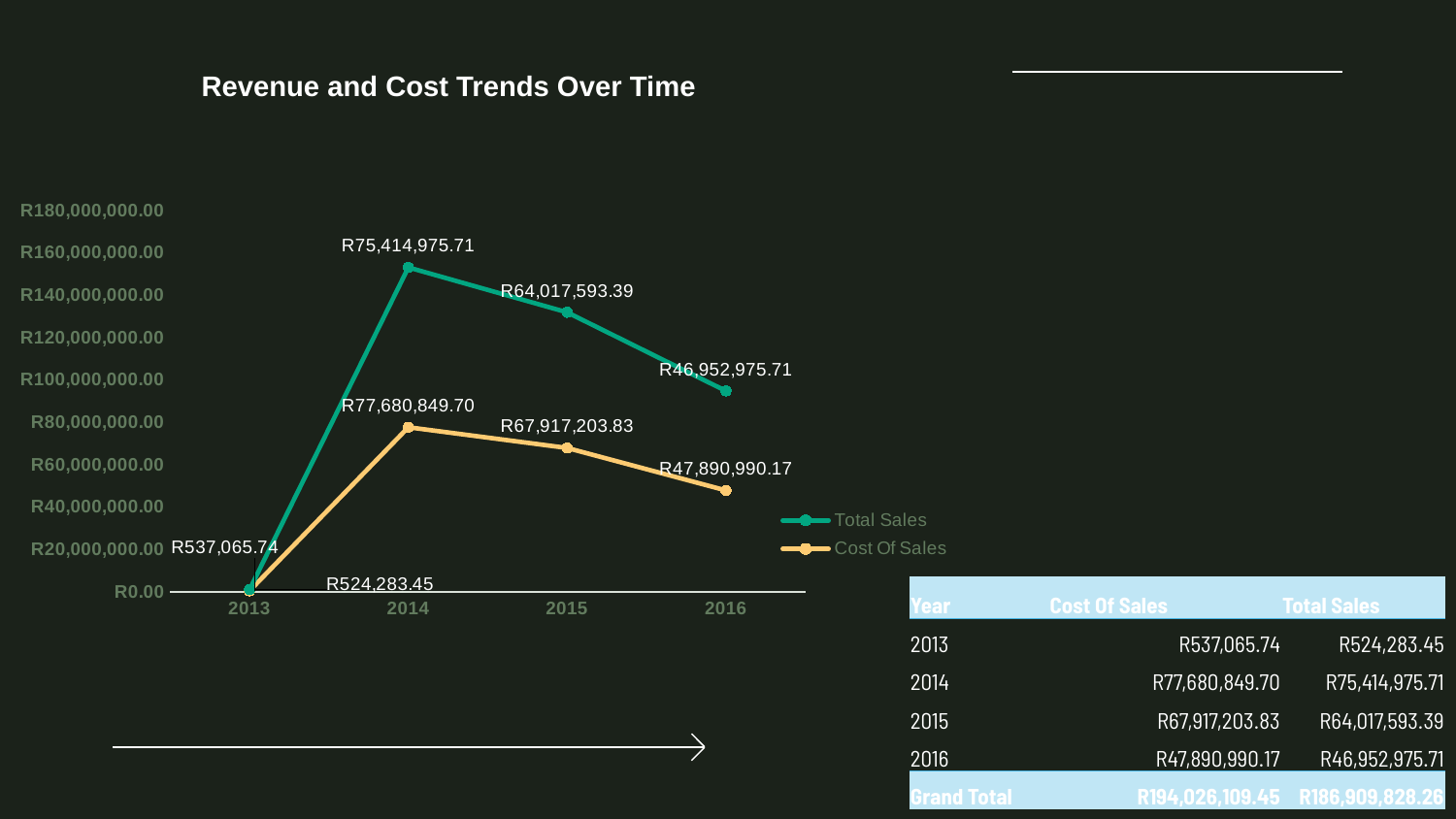

Revenue and Cost Trends Over Time

### Chart

| Category | Cost Of Sales | Total Sales |
|---|---|---|
| 2013 | 537065.7415 | 524283.4525 |
| 2014 | 77680849.7007 | 75414975.71143 |
| 2015 | 67917203.8342 | 64017593.38755 |
| 2016 | 47890990.16988 | 46952975.7054 |
| Year | Cost Of Sales | Total Sales |
| --- | --- | --- |
| 2013 | R537,065.74 | R524,283.45 |
| 2014 | R77,680,849.70 | R75,414,975.71 |
| 2015 | R67,917,203.83 | R64,017,593.39 |
| 2016 | R47,890,990.17 | R46,952,975.71 |
| Grand Total | R194,026,109.45 | R186,909,828.26 |